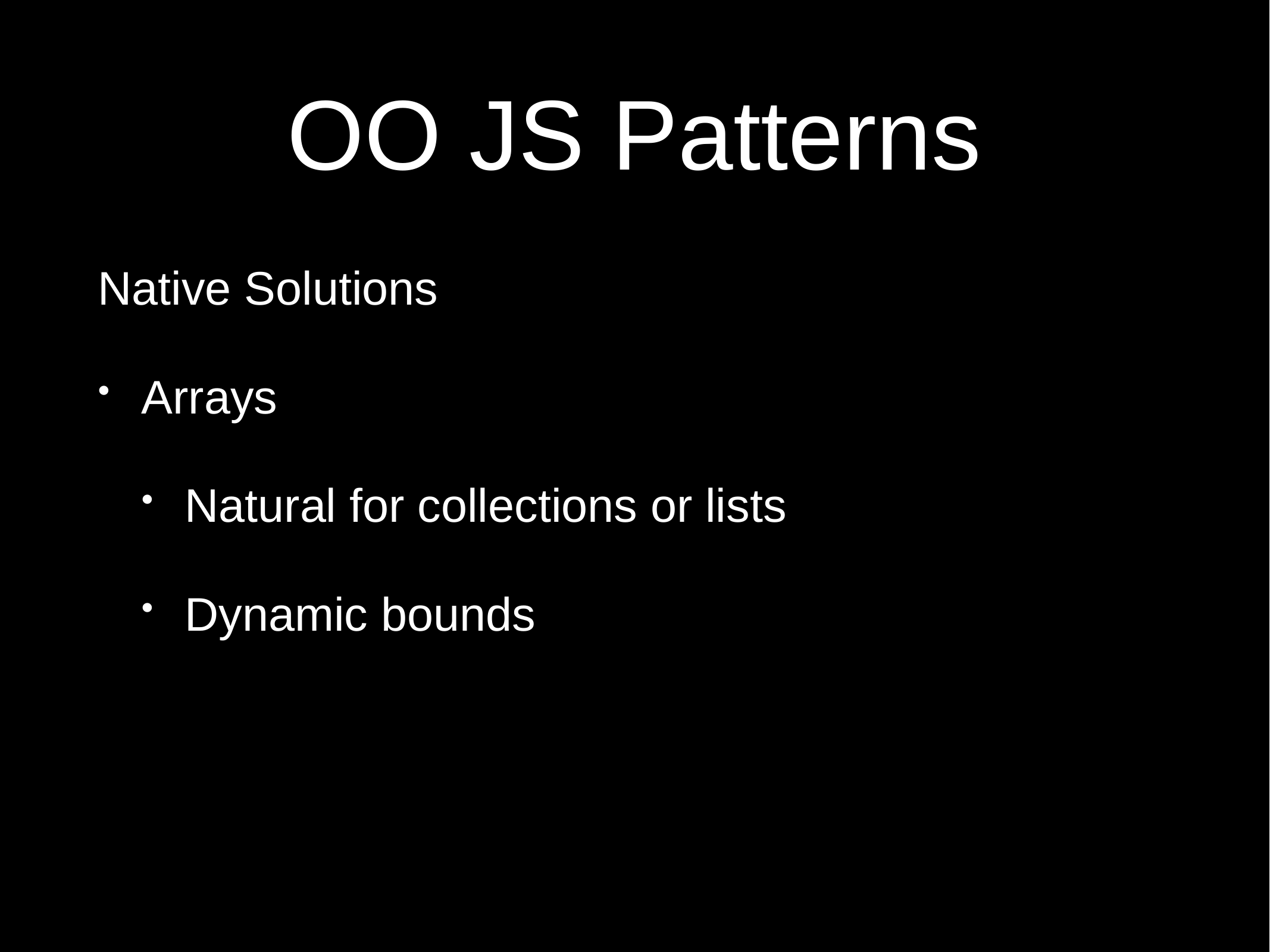

# OO JS Patterns
Native Solutions
Arrays
Natural for collections or lists
Dynamic bounds